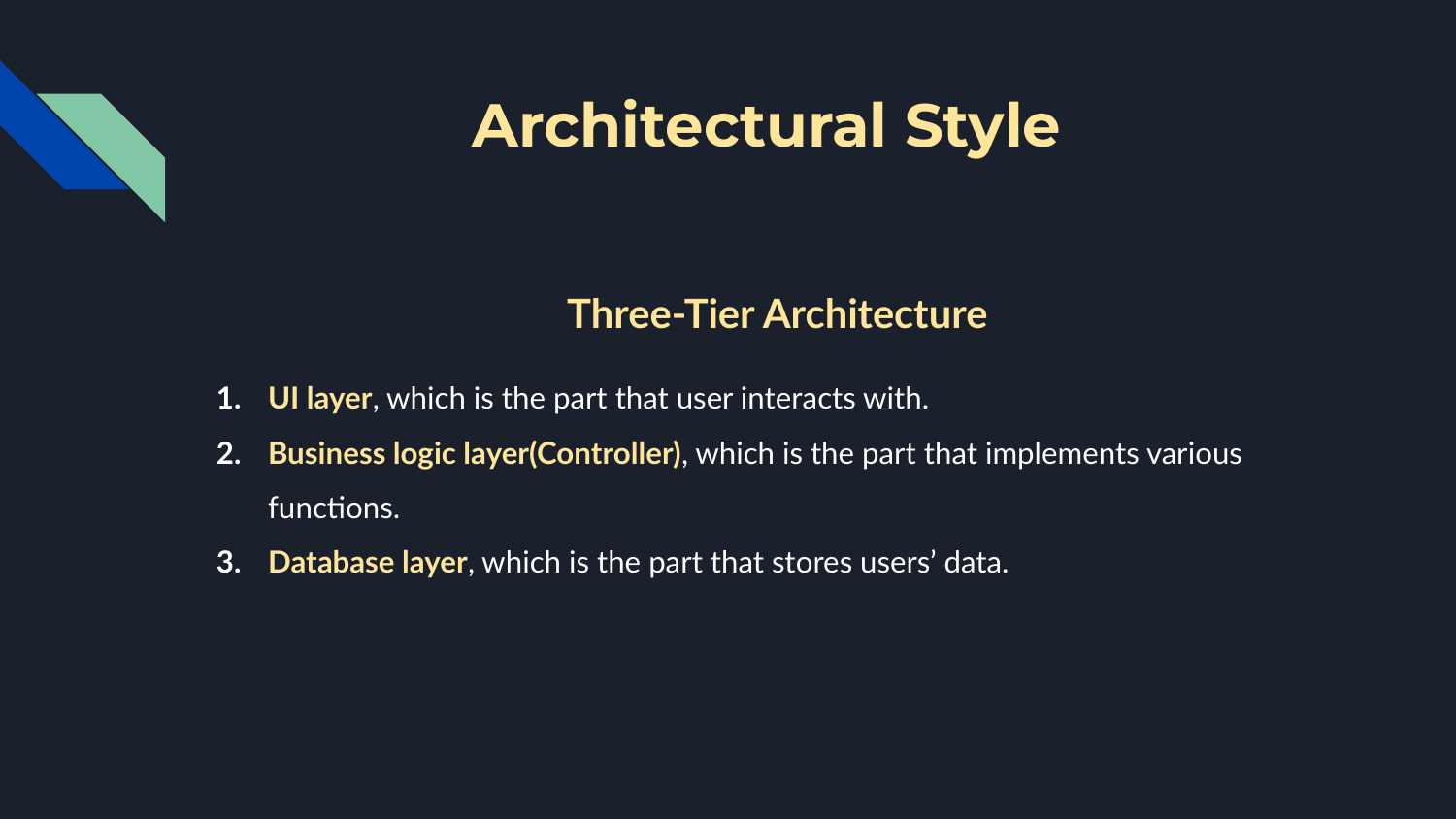

# Architectural Style
Three-Tier Architecture
UI layer, which is the part that user interacts with.
Business logic layer(Controller), which is the part that implements various functions.
Database layer, which is the part that stores users’ data.